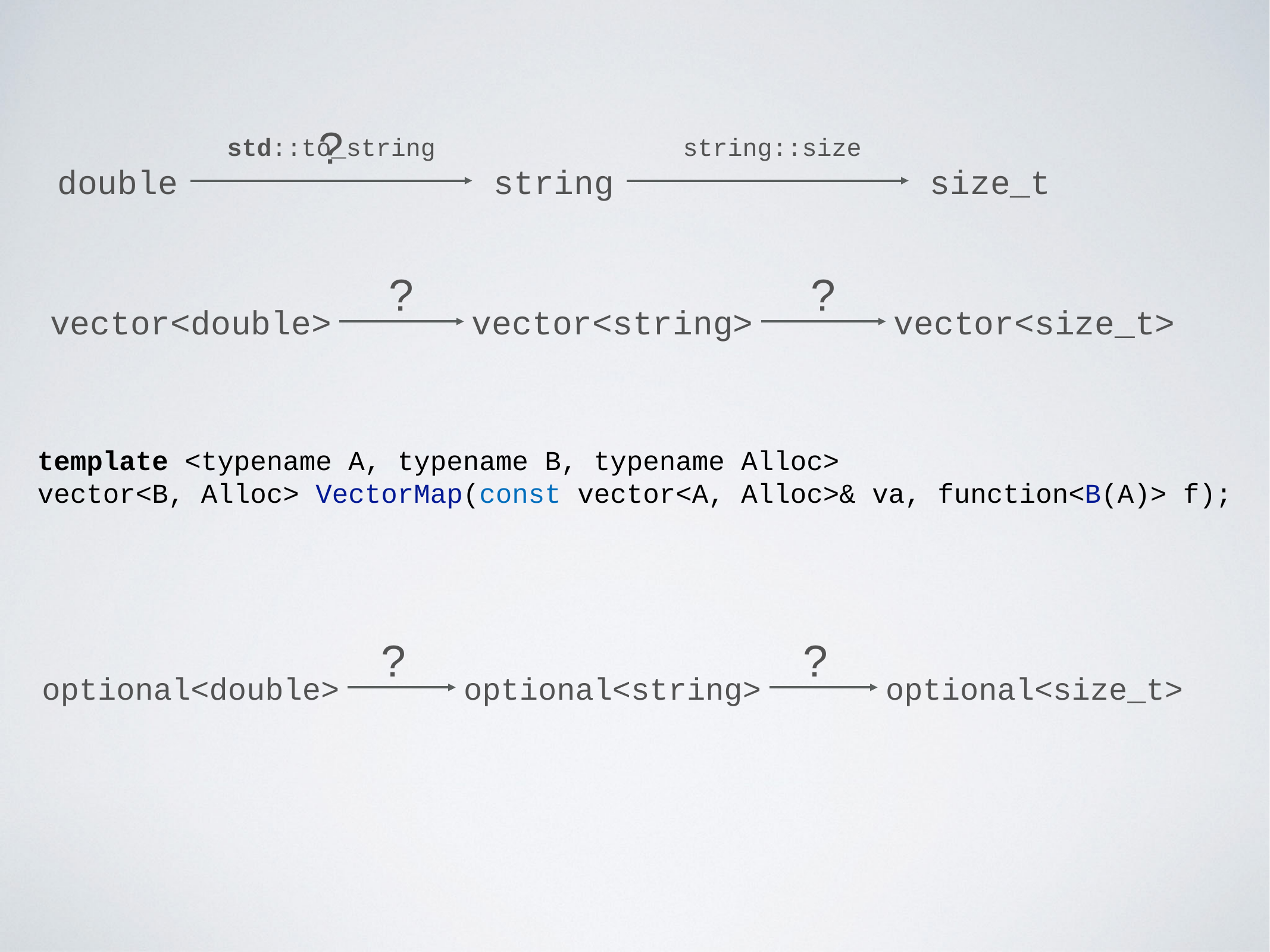

12
?
std::to_string
string::size
double
string
size_t

?
?
vector<double>
vector<string>
vector<size_t>

template <typename A, typename B, typename Alloc>
vector<B, Alloc> VectorMap(const vector<A, Alloc>& va, function<B(A)> f);
?
?
optional<double>
optional<string>
optional<size_t>